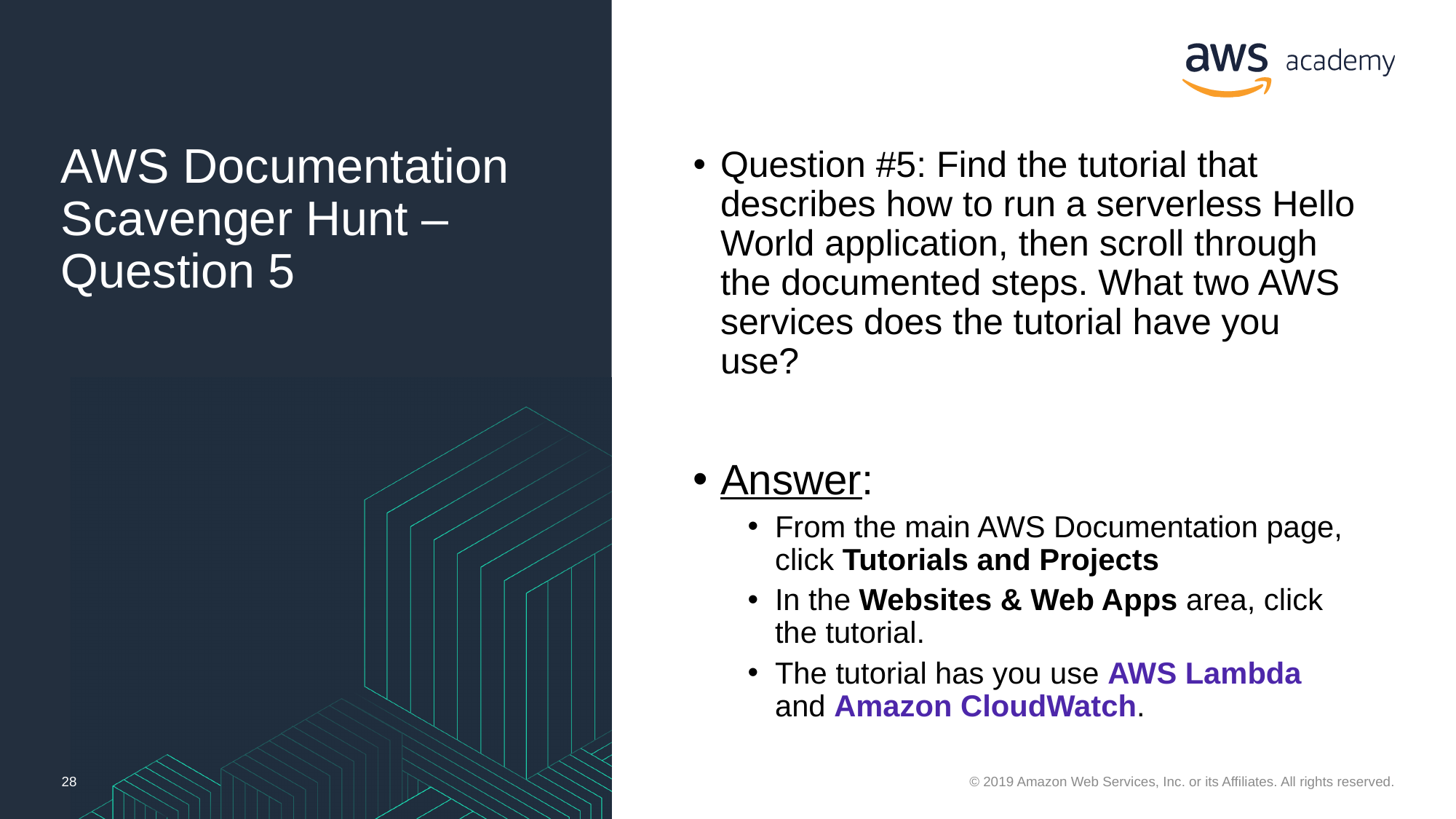

# AWS Documentation Scavenger Hunt – Question 5
Question #5: Find the tutorial that describes how to run a serverless Hello World application, then scroll through the documented steps. What two AWS services does the tutorial have you use?

Answer:
From the main AWS Documentation page, click Tutorials and Projects
In the Websites & Web Apps area, click the tutorial.
The tutorial has you use AWS Lambda and Amazon CloudWatch.
28
© 2019 Amazon Web Services, Inc. or its Affiliates. All rights reserved.